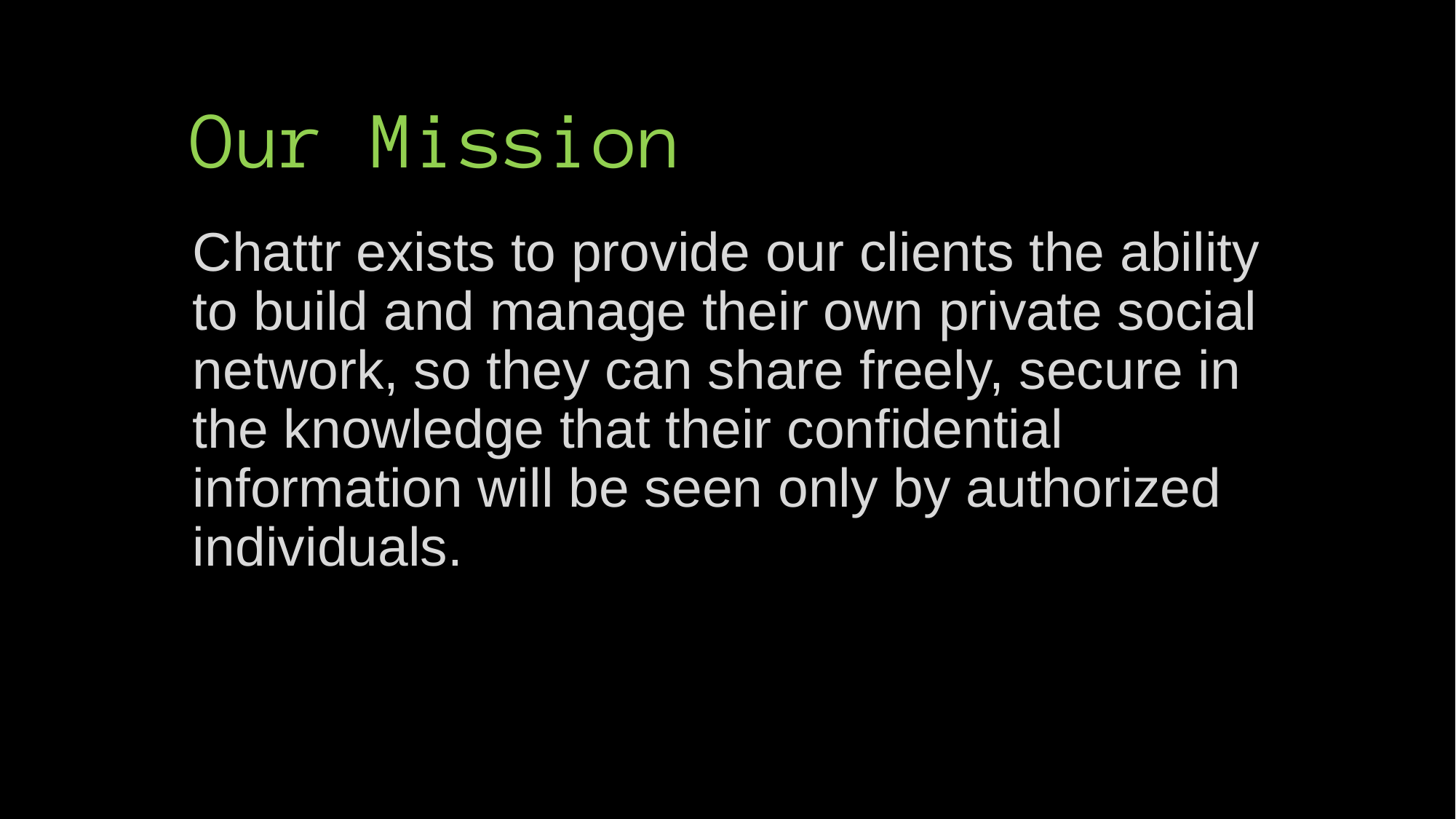

# Our Mission
Chattr exists to provide our clients the ability to build and manage their own private social network, so they can share freely, secure in the knowledge that their confidential information will be seen only by authorized individuals.